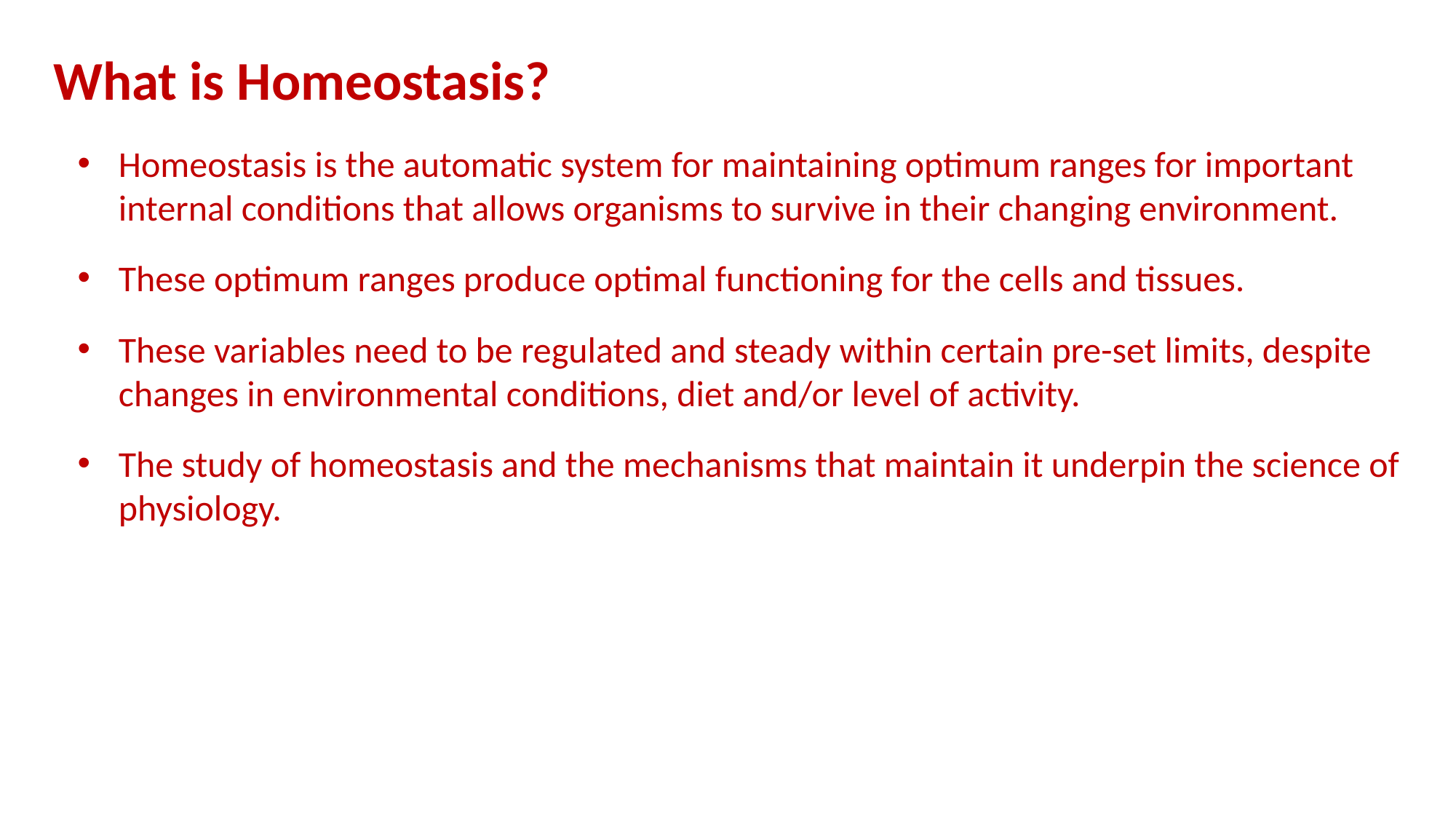

What is Homeostasis?
Homeostasis is the automatic system for maintaining optimum ranges for important internal conditions that allows organisms to survive in their changing environment.
These optimum ranges produce optimal functioning for the cells and tissues.
These variables need to be regulated and steady within certain pre-set limits, despite changes in environmental conditions, diet and/or level of activity.
The study of homeostasis and the mechanisms that maintain it underpin the science of physiology.